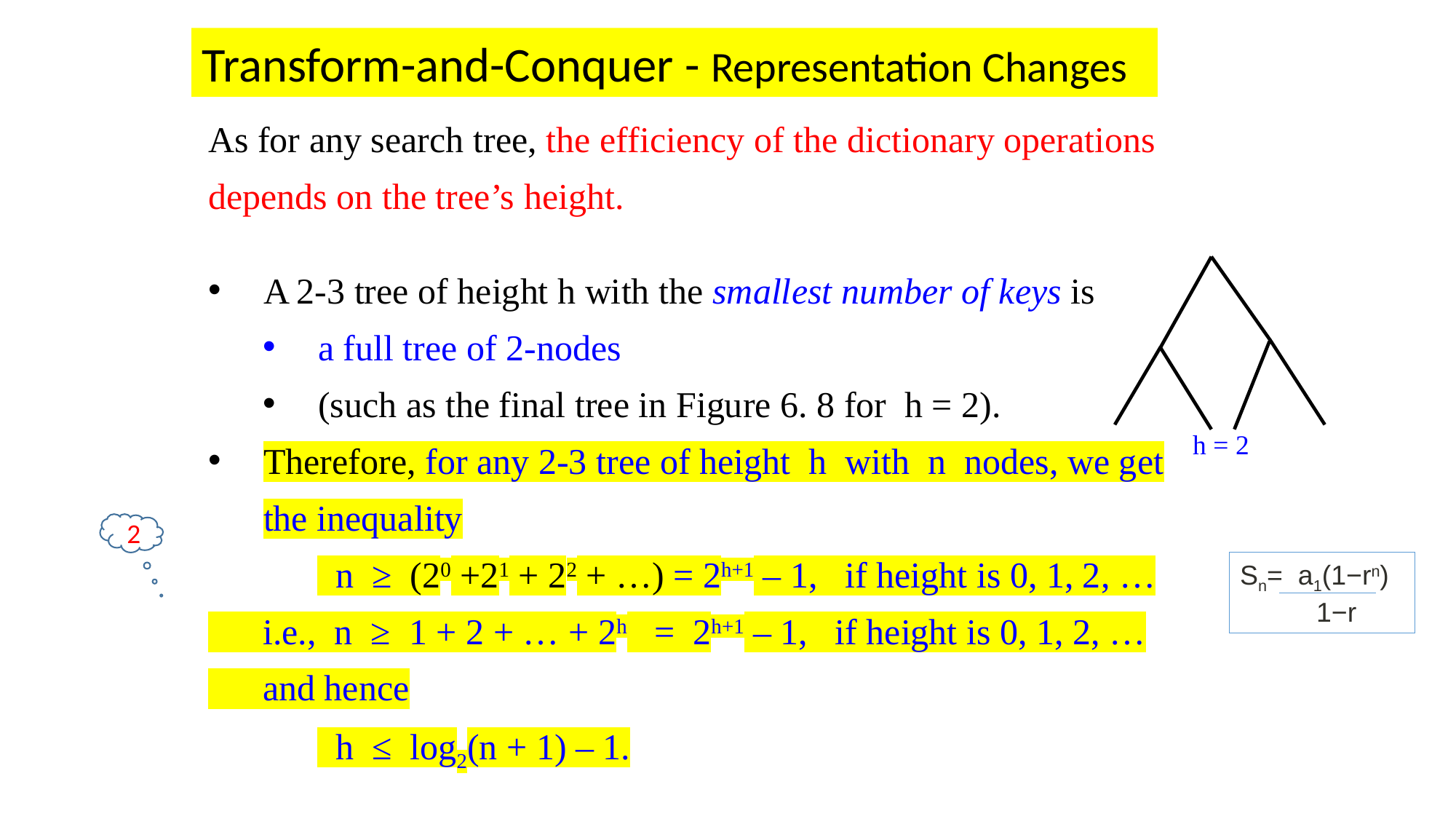

Transform-and-Conquer - Representation Changes
As for any search tree, the efficiency of the dictionary operations depends on the tree’s height.

A 2-3 tree of height h with the smallest number of keys is
a full tree of 2-nodes
(such as the final tree in Figure 6. 8 for  h = 2).
Therefore, for any 2-3 tree of height  h  with  n  nodes, we get the inequality
	  n  ≥  (20 +21 + 22 + …) = 2h+1 – 1,   if height is 0, 1, 2, …
      i.e.,  n  ≥  1 + 2 + … + 2h   =  2h+1 – 1,   if height is 0, 1, 2, …
      and hence
	  h  ≤  log2(n + 1) – 1.
h = 2
2
Sn=  a1(1−rn)
          1−r